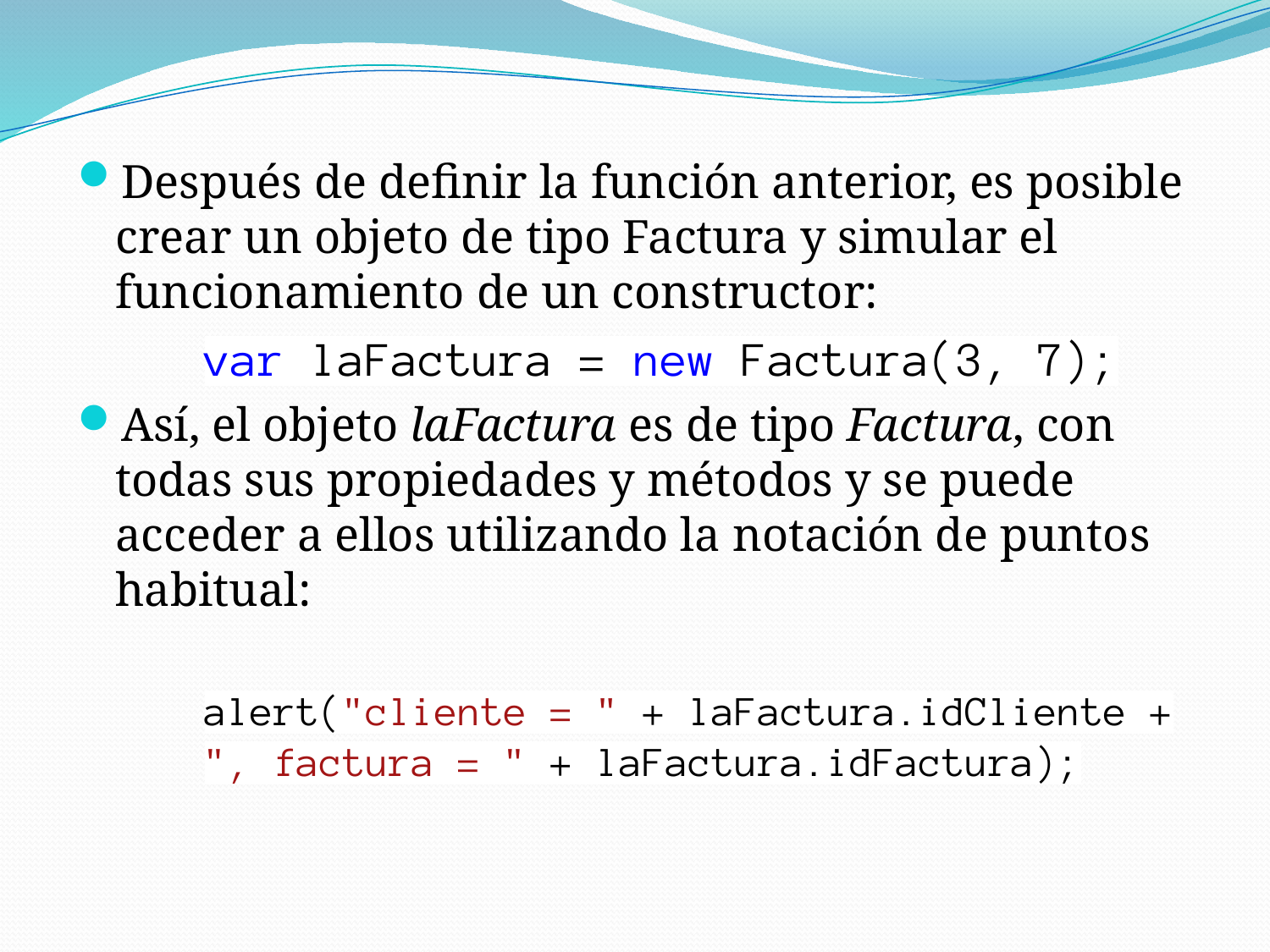

Después de definir la función anterior, es posible crear un objeto de tipo Factura y simular el funcionamiento de un constructor:
	var laFactura = new Factura(3, 7);
Así, el objeto laFactura es de tipo Factura, con todas sus propiedades y métodos y se puede acceder a ellos utilizando la notación de puntos habitual:

	alert("cliente = " + laFactura.idCliente + 	", factura = " + laFactura.idFactura);